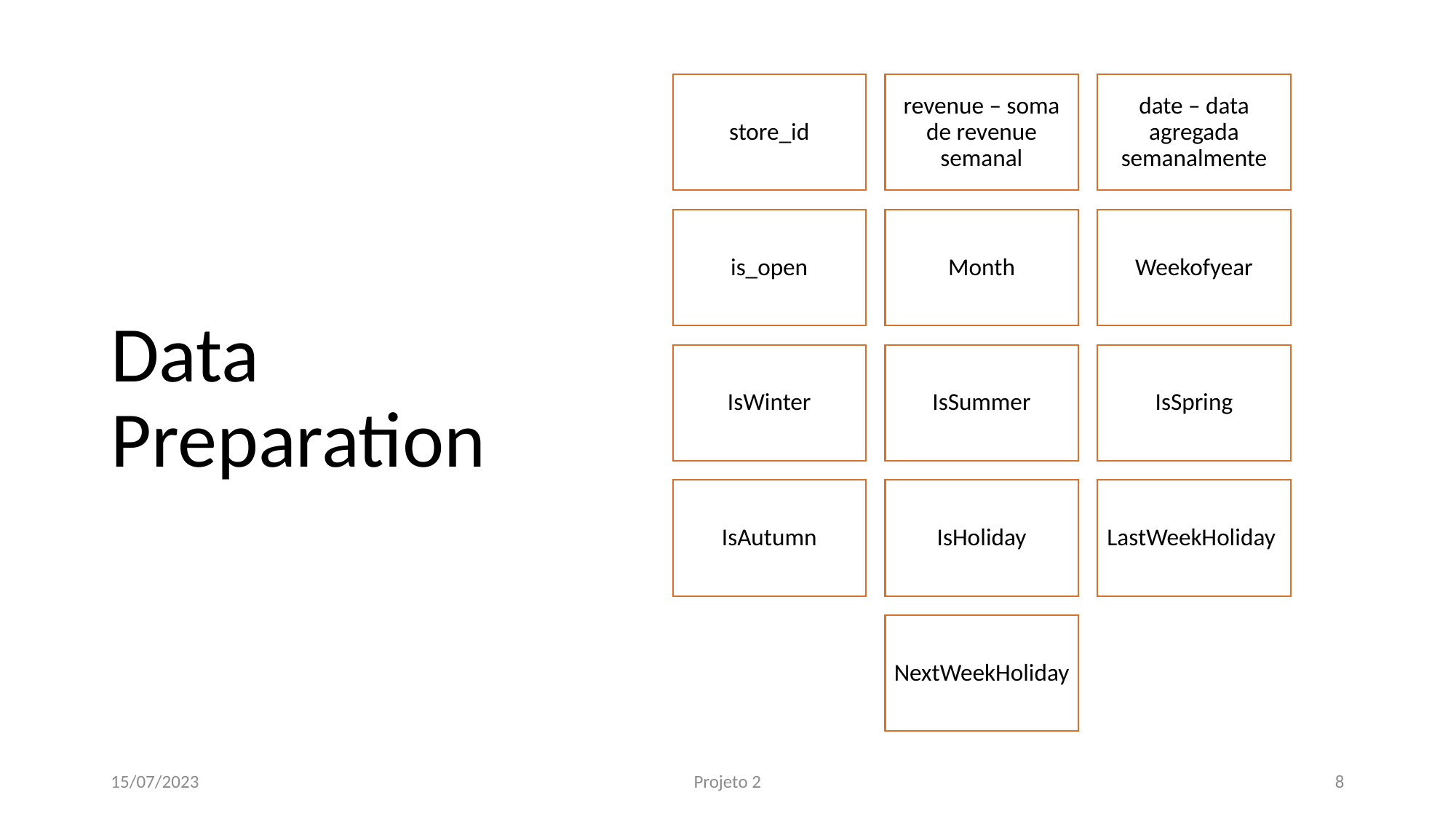

# Data Preparation
store_id
revenue – soma de revenue semanal
date – data agregada semanalmente
is_open
Month
Weekofyear
IsWinter
IsSummer
IsSpring
IsAutumn
IsHoliday
LastWeekHoliday
NextWeekHoliday
15/07/2023
Projeto 2
8